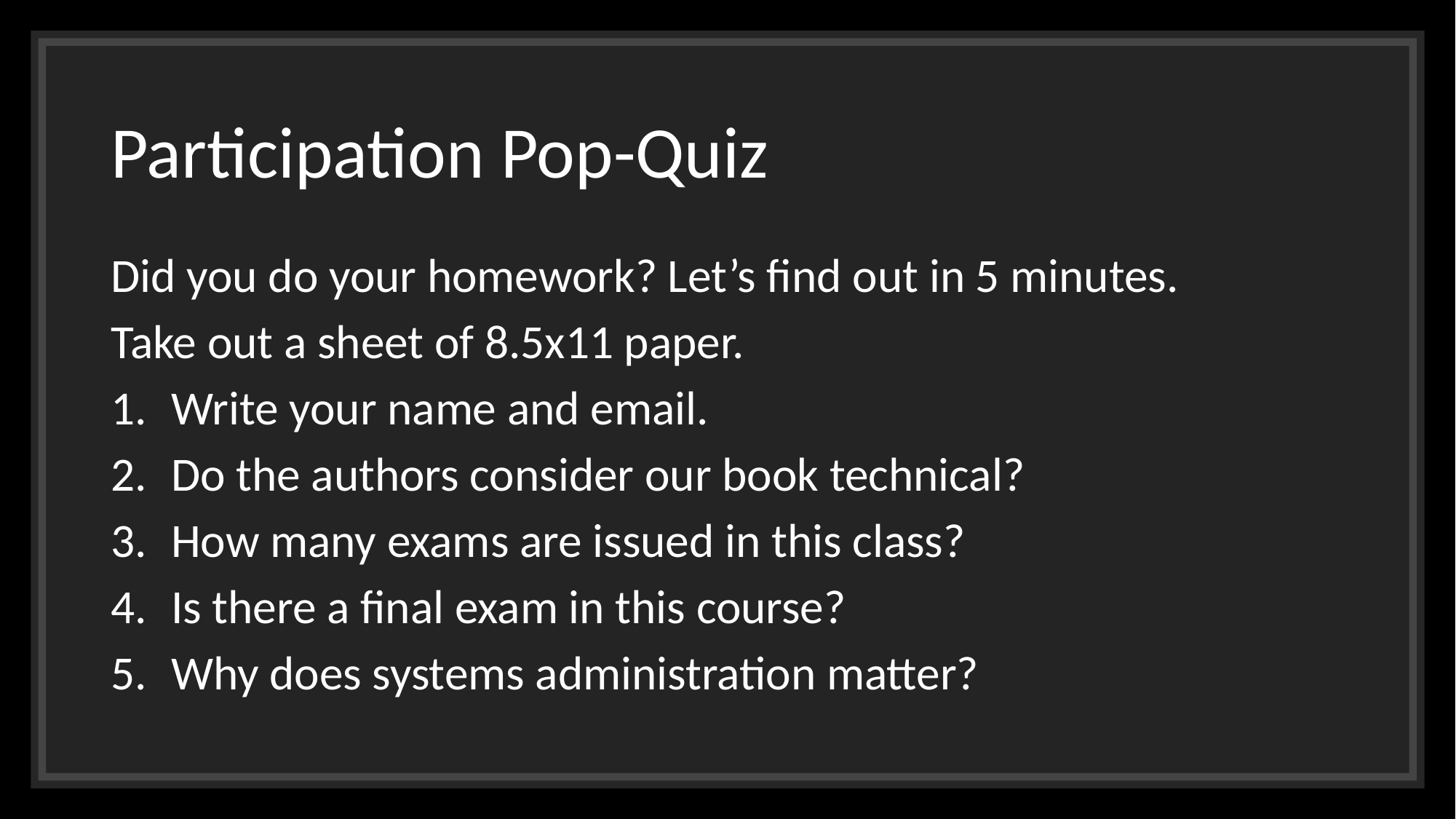

# Participation Pop-Quiz
Did you do your homework? Let’s find out in 5 minutes.
Take out a sheet of 8.5x11 paper.
Write your name and email.
Do the authors consider our book technical?
How many exams are issued in this class?
Is there a final exam in this course?
Why does systems administration matter?